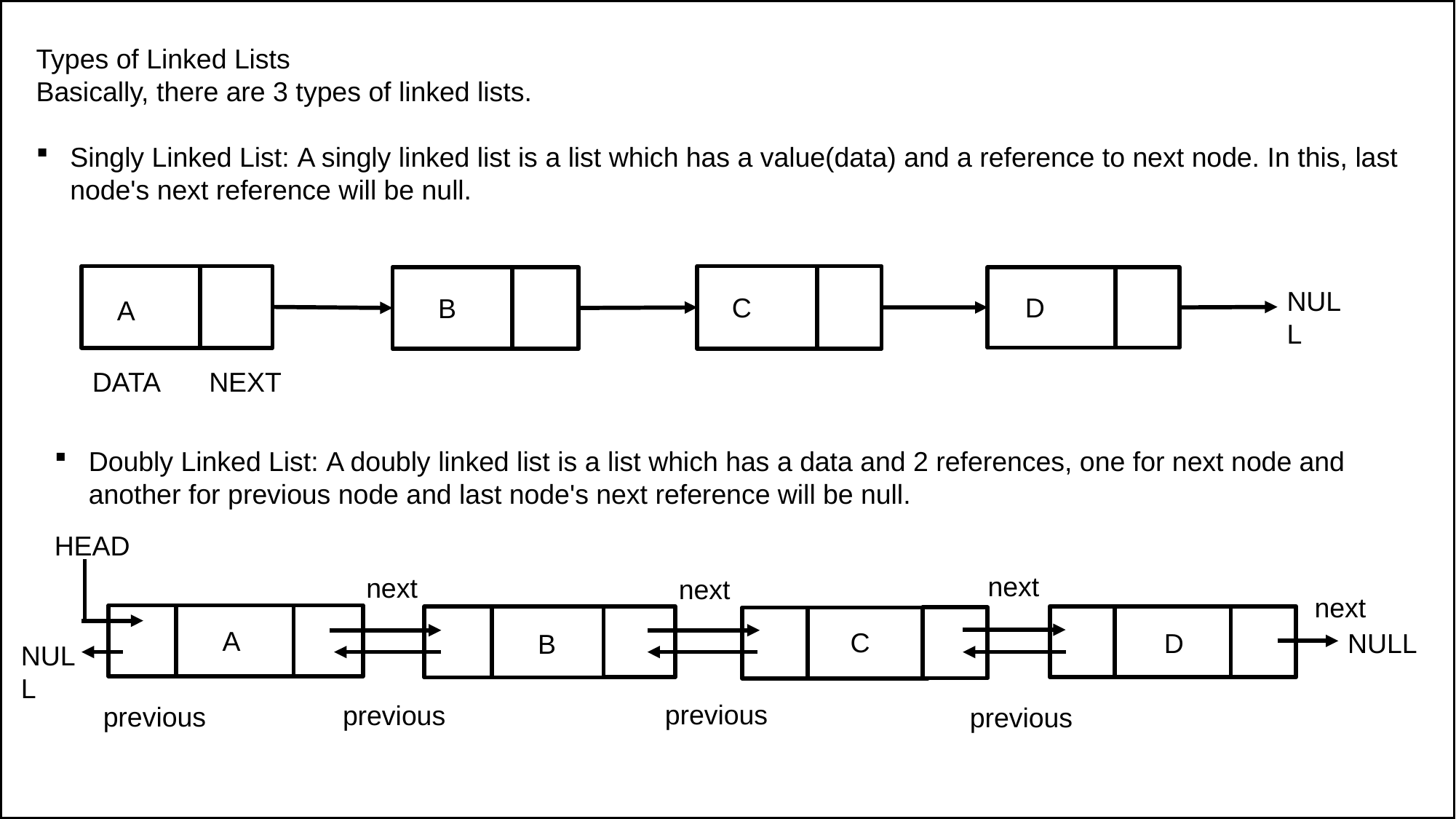

Types of Linked Lists
Basically, there are 3 types of linked lists.

Singly Linked List: A singly linked list is a list which has a value(data) and a reference to next node. In this, last node's next reference will be null.

NULL
C
D
B
A
DATA
NEXT
Doubly Linked List: A doubly linked list is a list which has a data and 2 references, one for next node and another for previous node and last node's next reference will be null.
HEAD
next
next
next
next

A
C
NULL
D
B
NULL
previous
previous
previous
previous
7